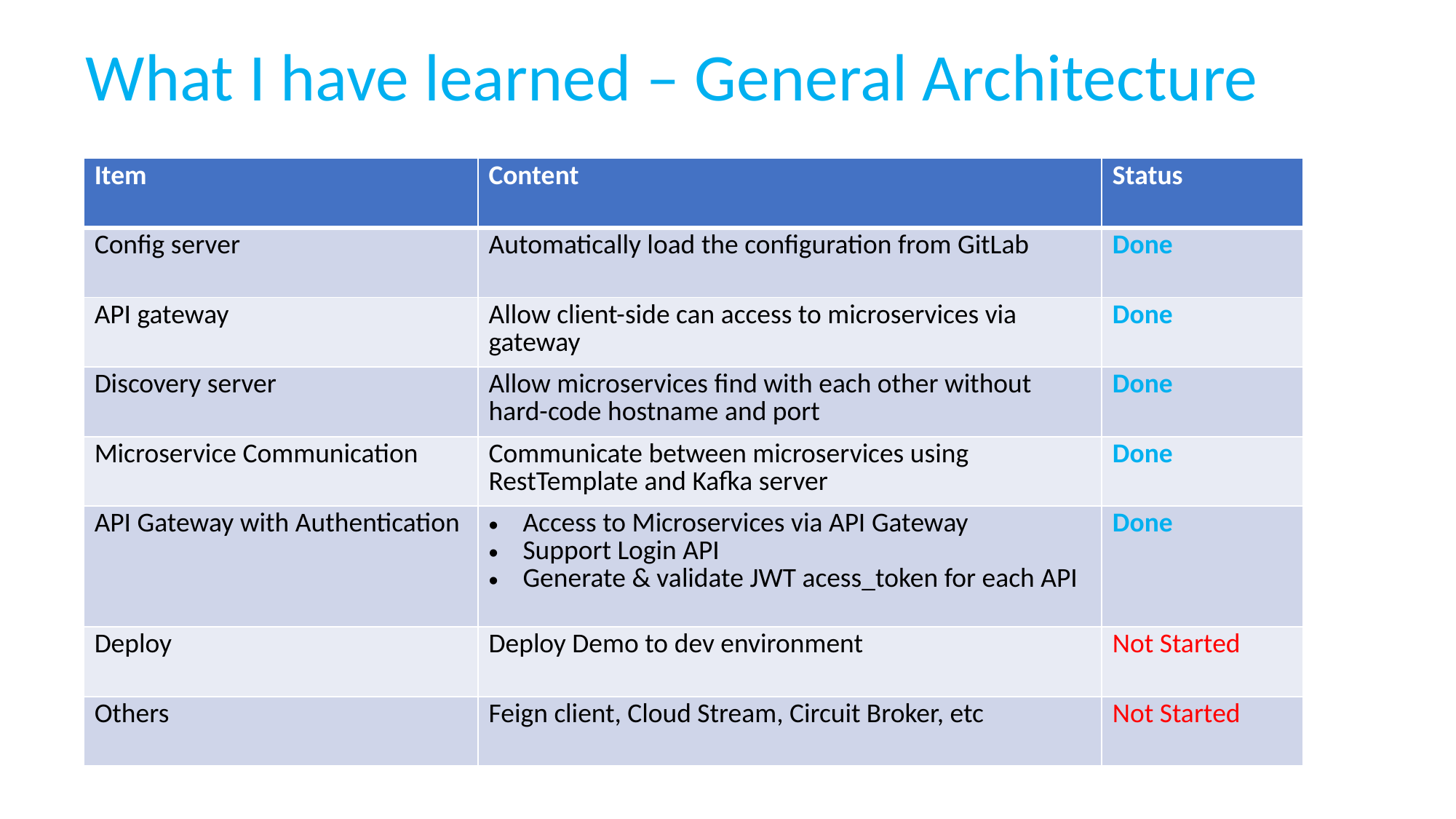

# What I have learned – General Architecture
| Item | Content | Status |
| --- | --- | --- |
| Config server | Automatically load the configuration from GitLab | Done |
| API gateway | Allow client-side can access to microservices via gateway | Done |
| Discovery server | Allow microservices find with each other without hard-code hostname and port | Done |
| Microservice Communication | Communicate between microservices using RestTemplate and Kafka server | Done |
| API Gateway with Authentication | Access to Microservices via API Gateway Support Login API Generate & validate JWT acess\_token for each API | Done |
| Deploy | Deploy Demo to dev environment | Not Started |
| Others | Feign client, Cloud Stream, Circuit Broker, etc | Not Started |